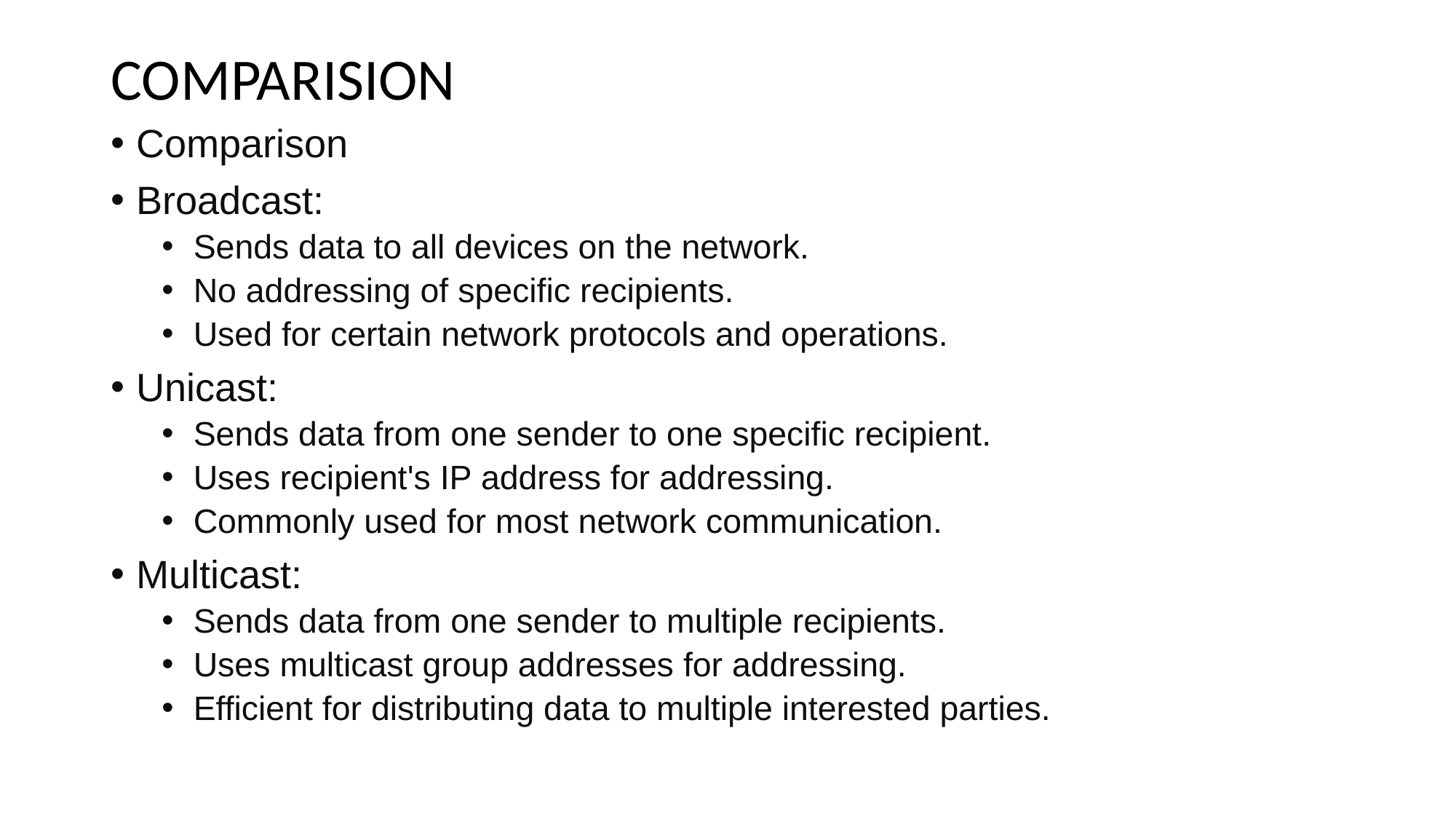

# COMPARISION
Comparison
Broadcast:
Sends data to all devices on the network.
No addressing of specific recipients.
Used for certain network protocols and operations.
Unicast:
Sends data from one sender to one specific recipient.
Uses recipient's IP address for addressing.
Commonly used for most network communication.
Multicast:
Sends data from one sender to multiple recipients.
Uses multicast group addresses for addressing.
Efficient for distributing data to multiple interested parties.